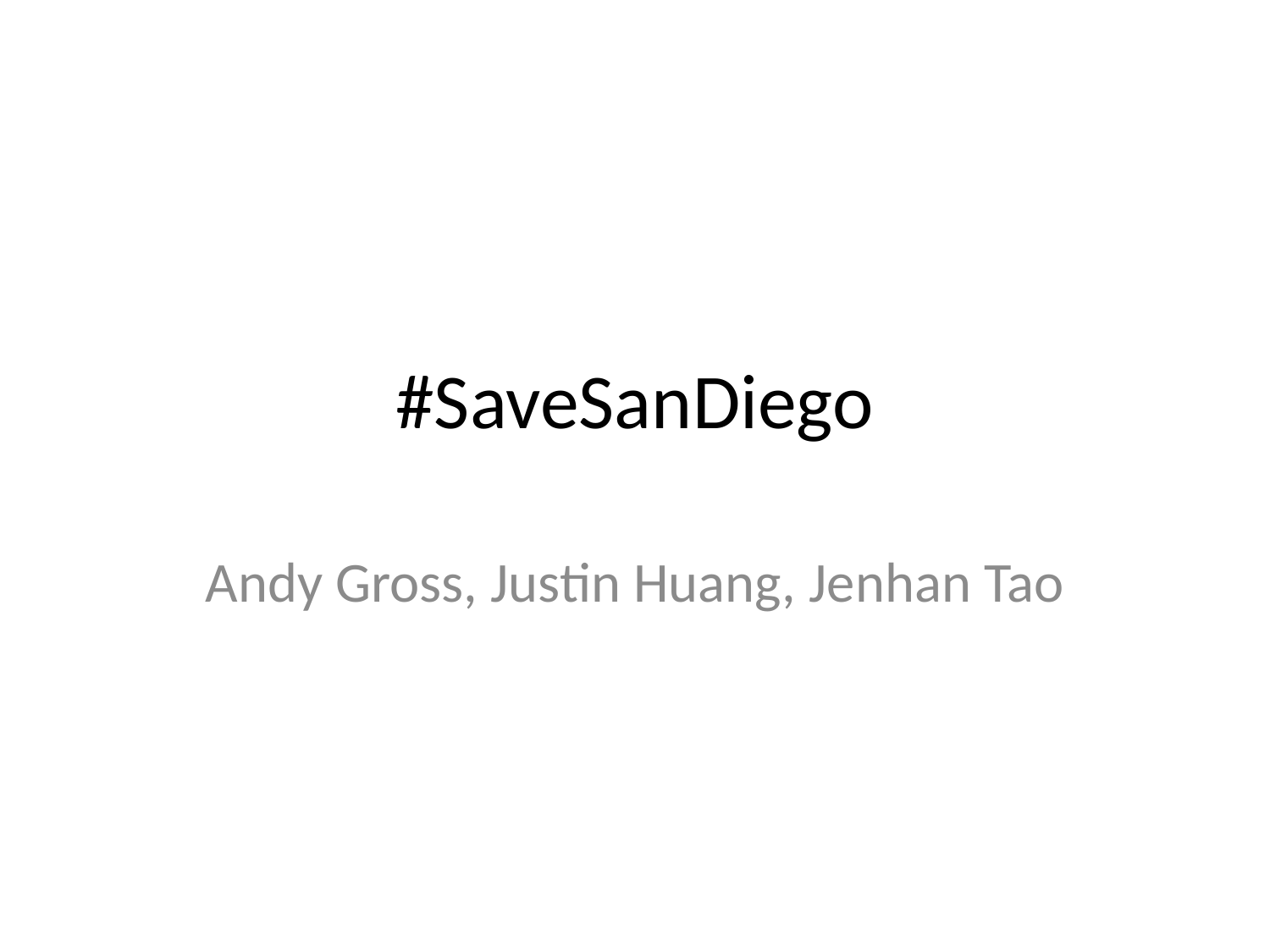

# #SaveSanDiego
Andy Gross, Justin Huang, Jenhan Tao